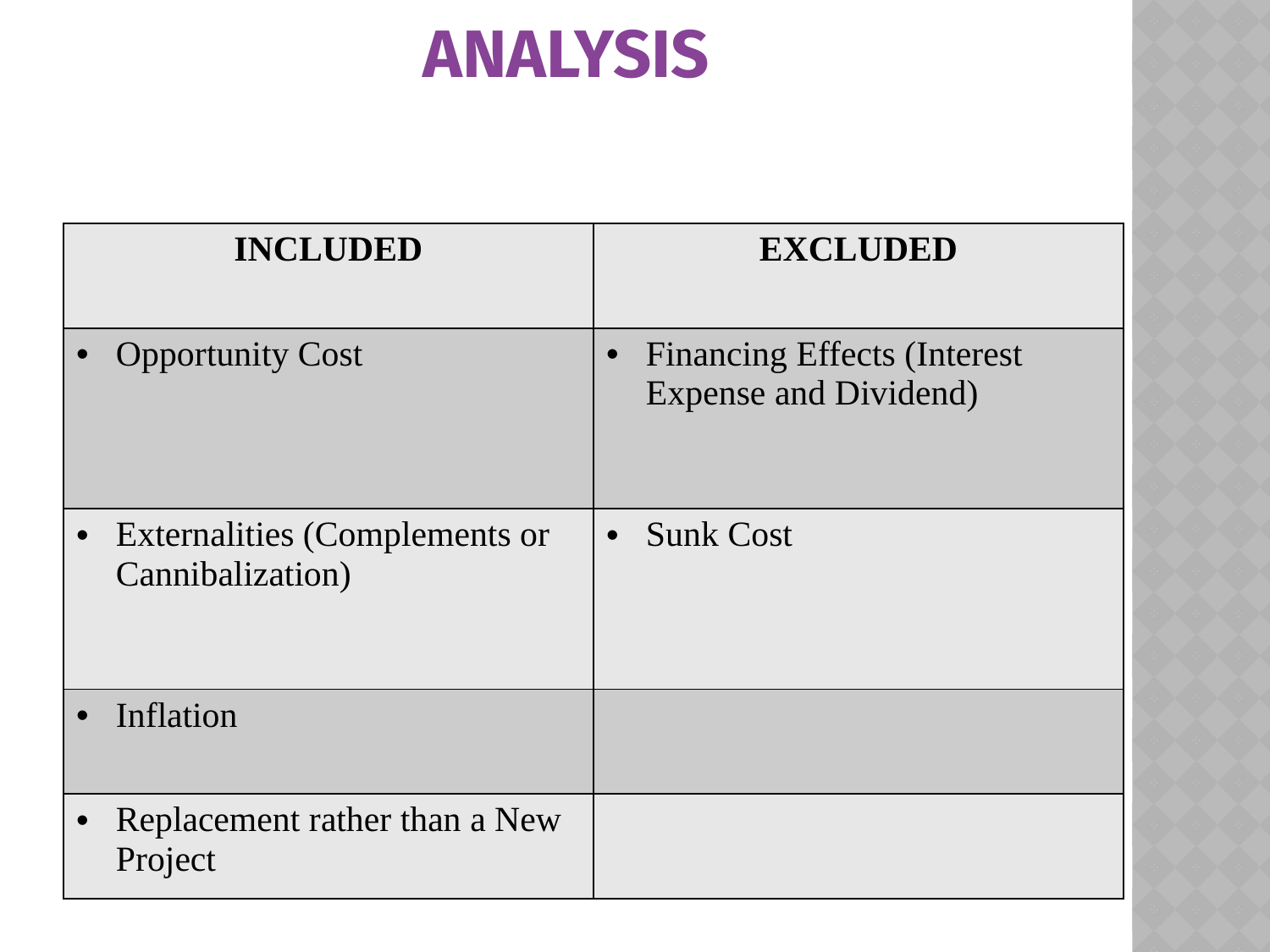

# Analysis
| INCLUDED | EXCLUDED |
| --- | --- |
| Opportunity Cost | Financing Effects (Interest Expense and Dividend) |
| Externalities (Complements or Cannibalization) | Sunk Cost |
| Inflation |  |
| Replacement rather than a New Project |  |